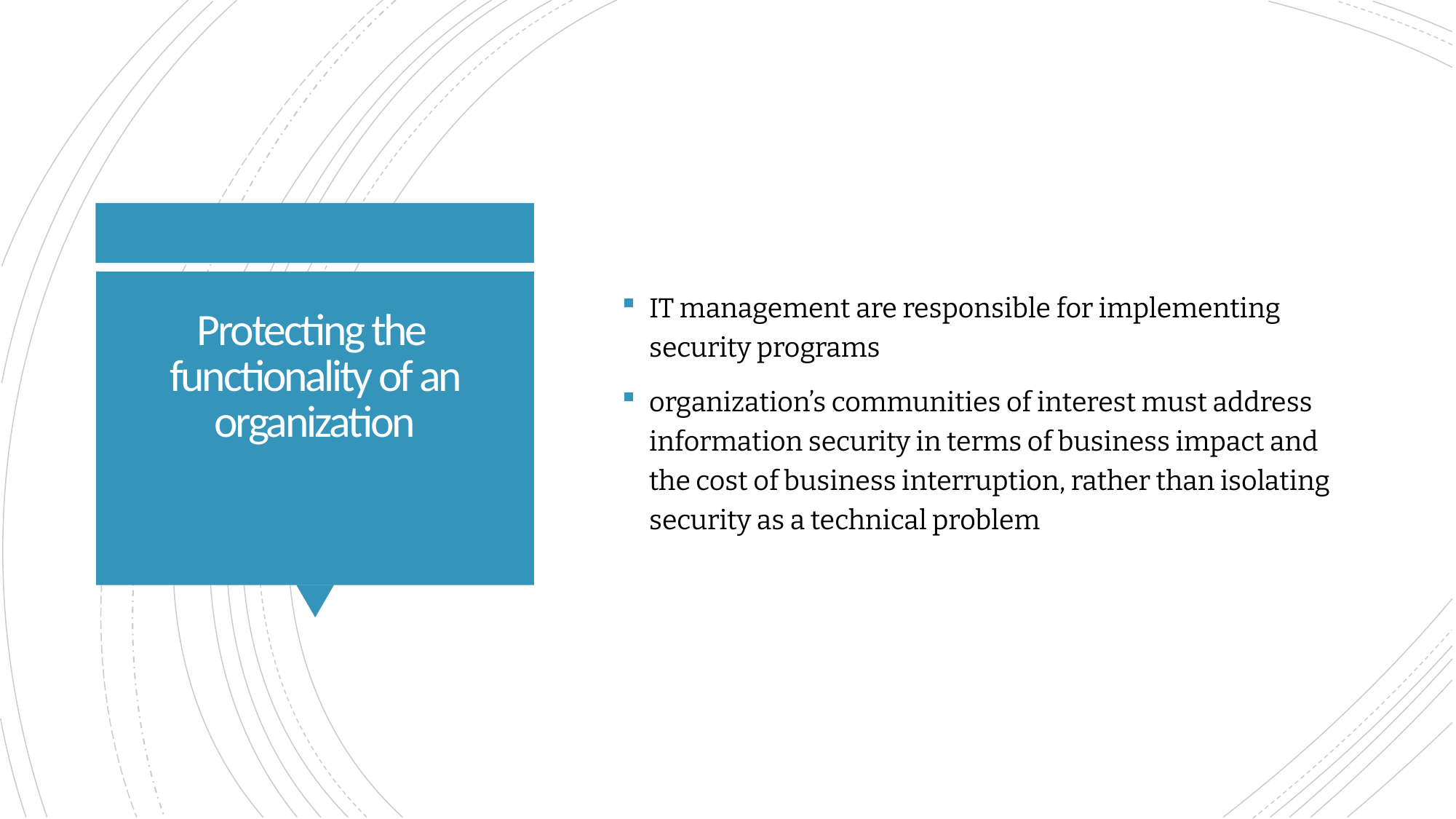

IT management are responsible for implementing security programs
organization’s communities of interest must address information security in terms of business impact and the cost of business interruption, rather than isolating security as a technical problem
# Protecting the  functionality of an organization